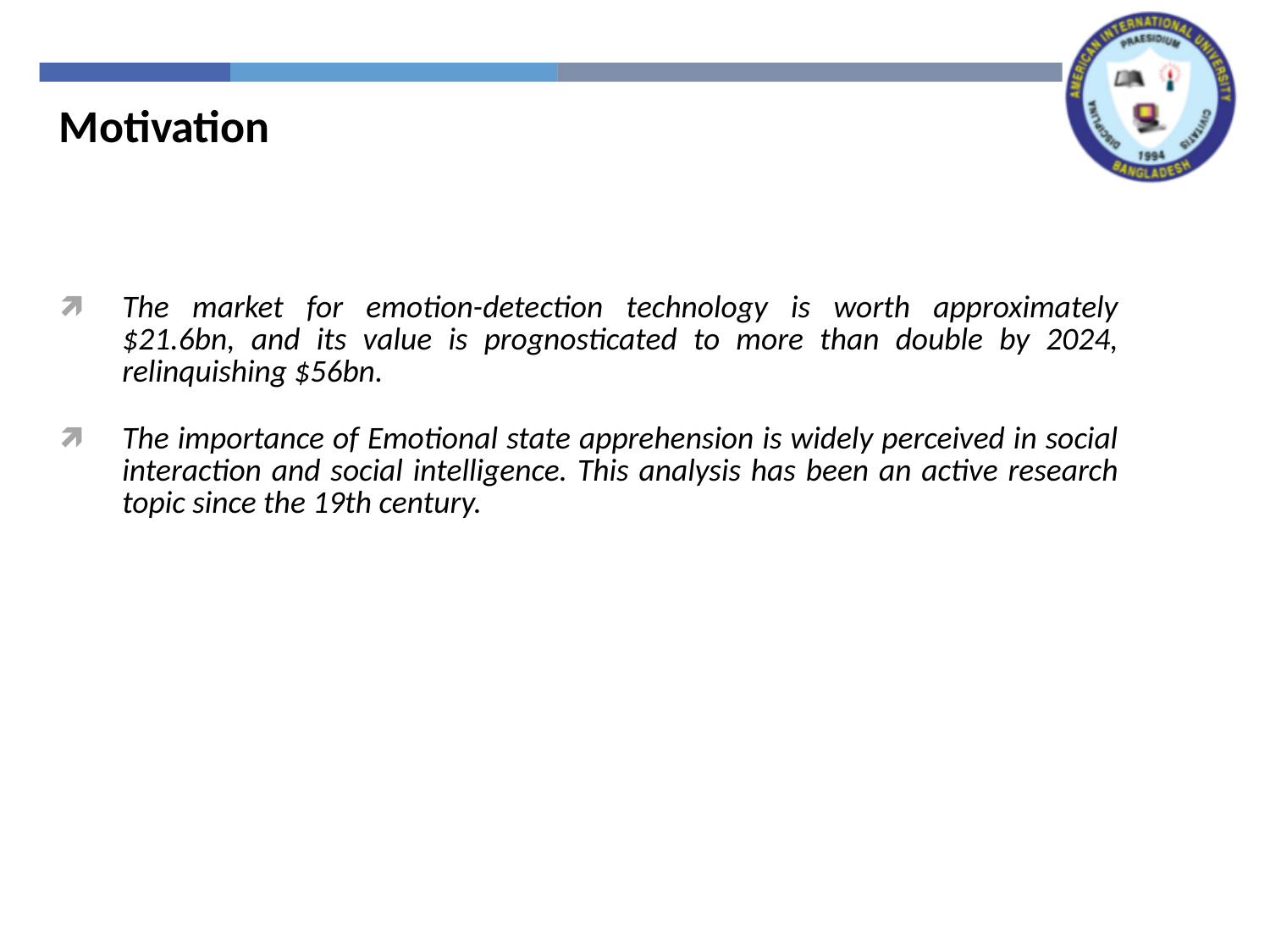

Motivation

The market for emotion-detection technology is worth approximately $21.6bn, and its value is prognosticated to more than double by 2024, relinquishing $56bn.
The importance of Emotional state apprehension is widely perceived in social interaction and social intelligence. This analysis has been an active research topic since the 19th century.